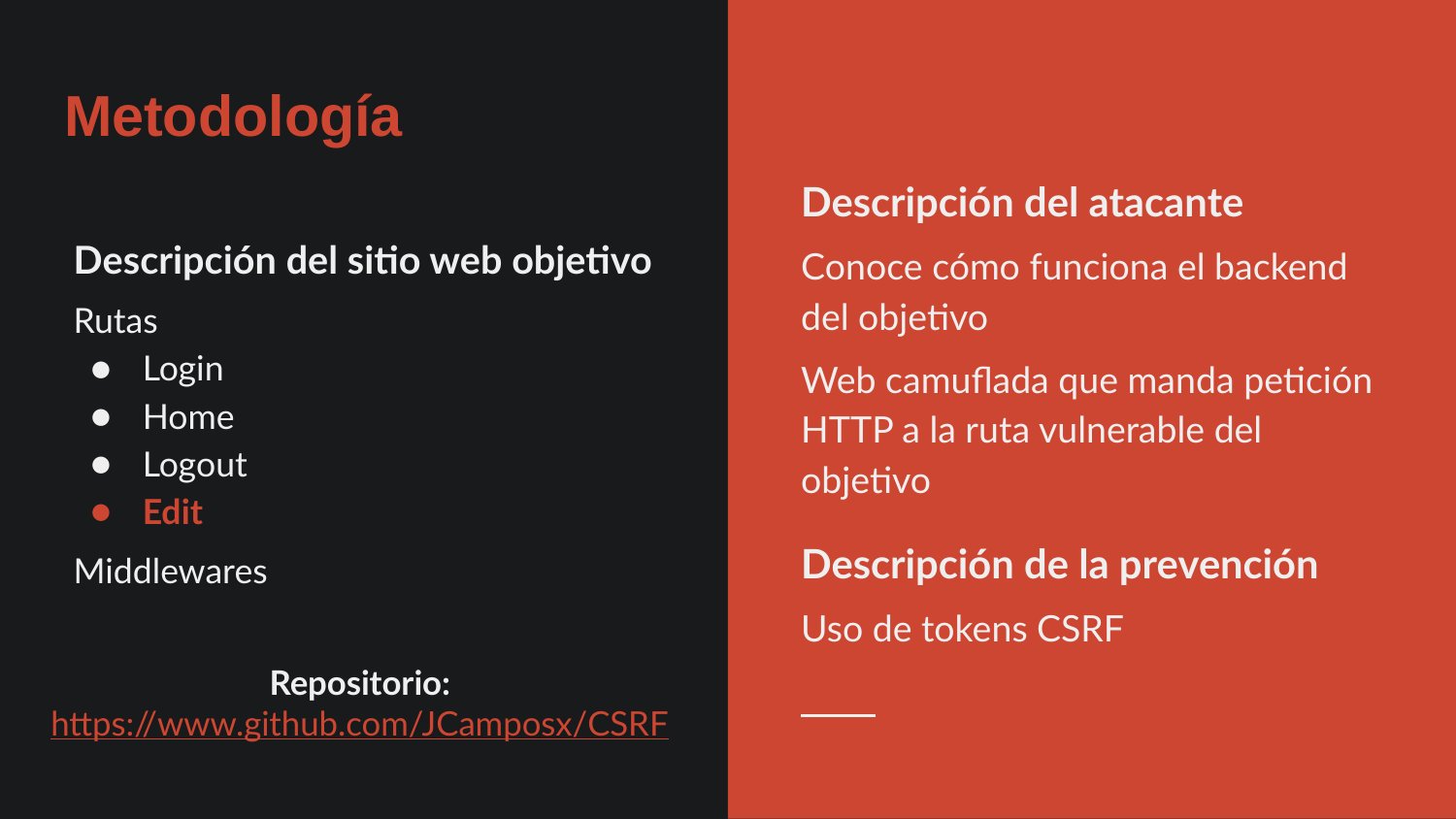

# Metodología
Descripción del atacante
Conoce cómo funciona el backend del objetivo
Web camuflada que manda petición HTTP a la ruta vulnerable del objetivo
Descripción de la prevención
Uso de tokens CSRF
Descripción del sitio web objetivo
Rutas
Login
Home
Logout
Edit
Middlewares
Repositorio: https://www.github.com/JCamposx/CSRF